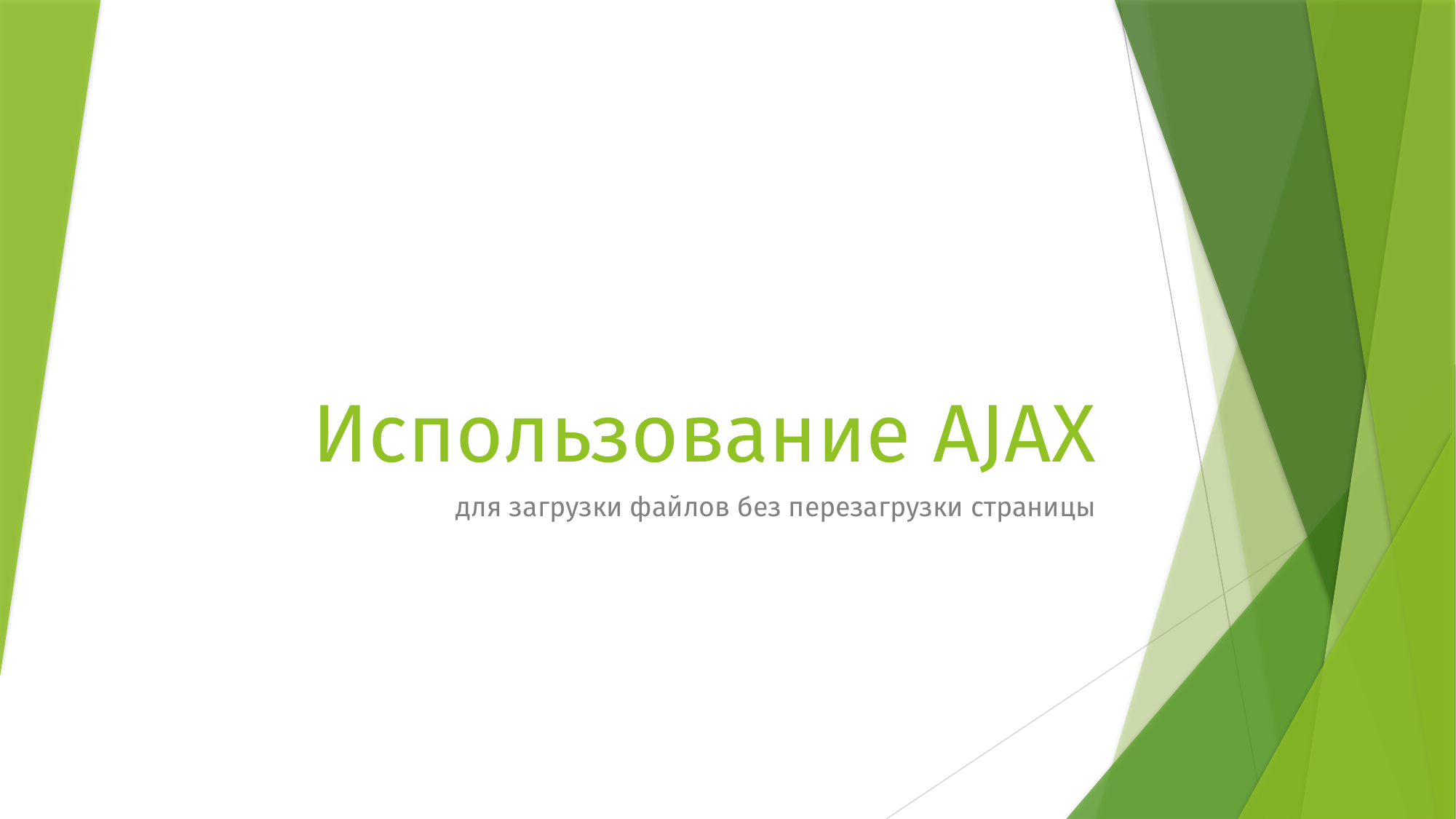

# Использование AJAX
для загрузки файлов без перезагрузки страницы